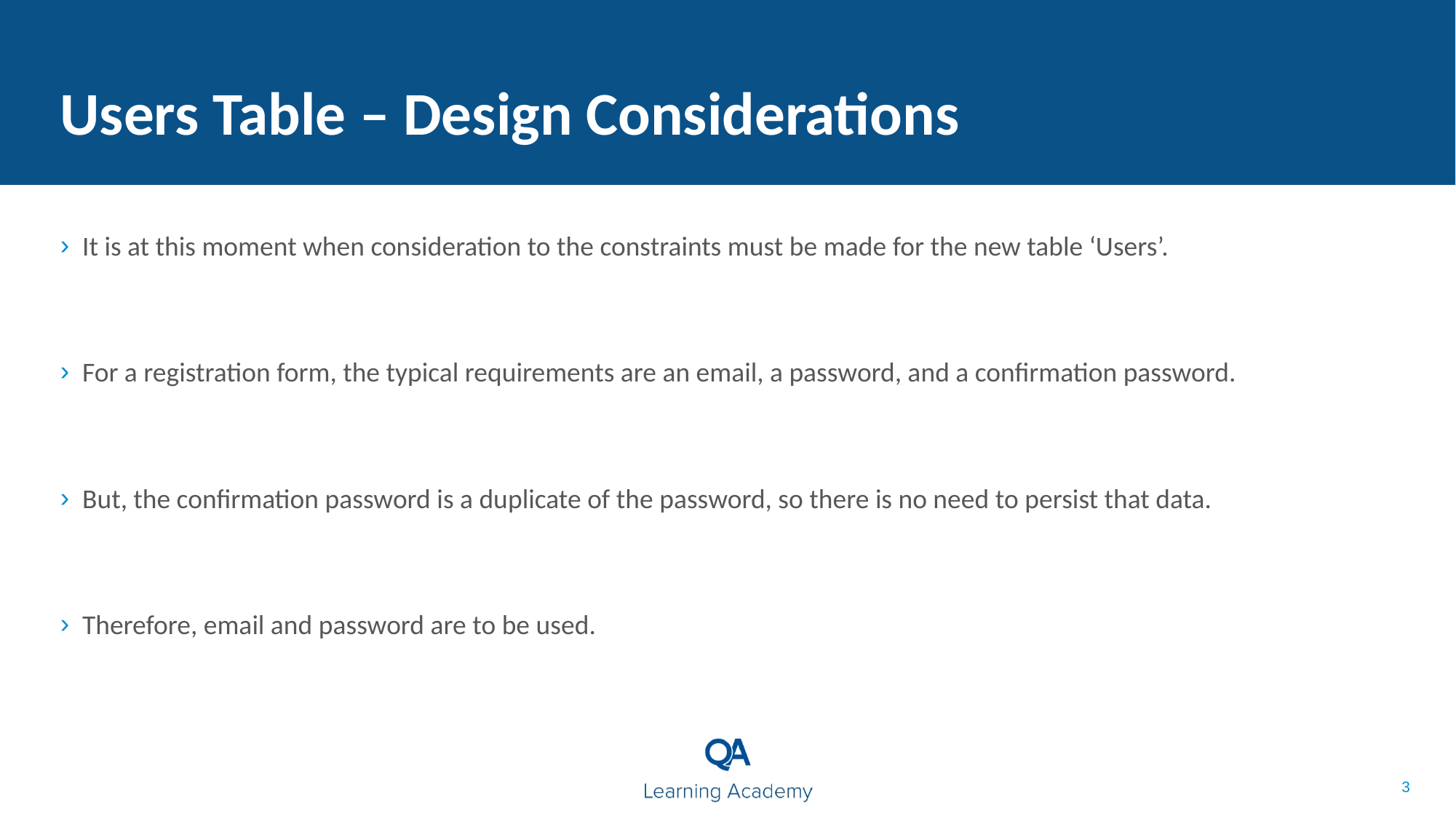

Users Table – Design Considerations
It is at this moment when consideration to the constraints must be made for the new table ‘Users’.

For a registration form, the typical requirements are an email, a password, and a confirmation password.

But, the confirmation password is a duplicate of the password, so there is no need to persist that data.

Therefore, email and password are to be used.